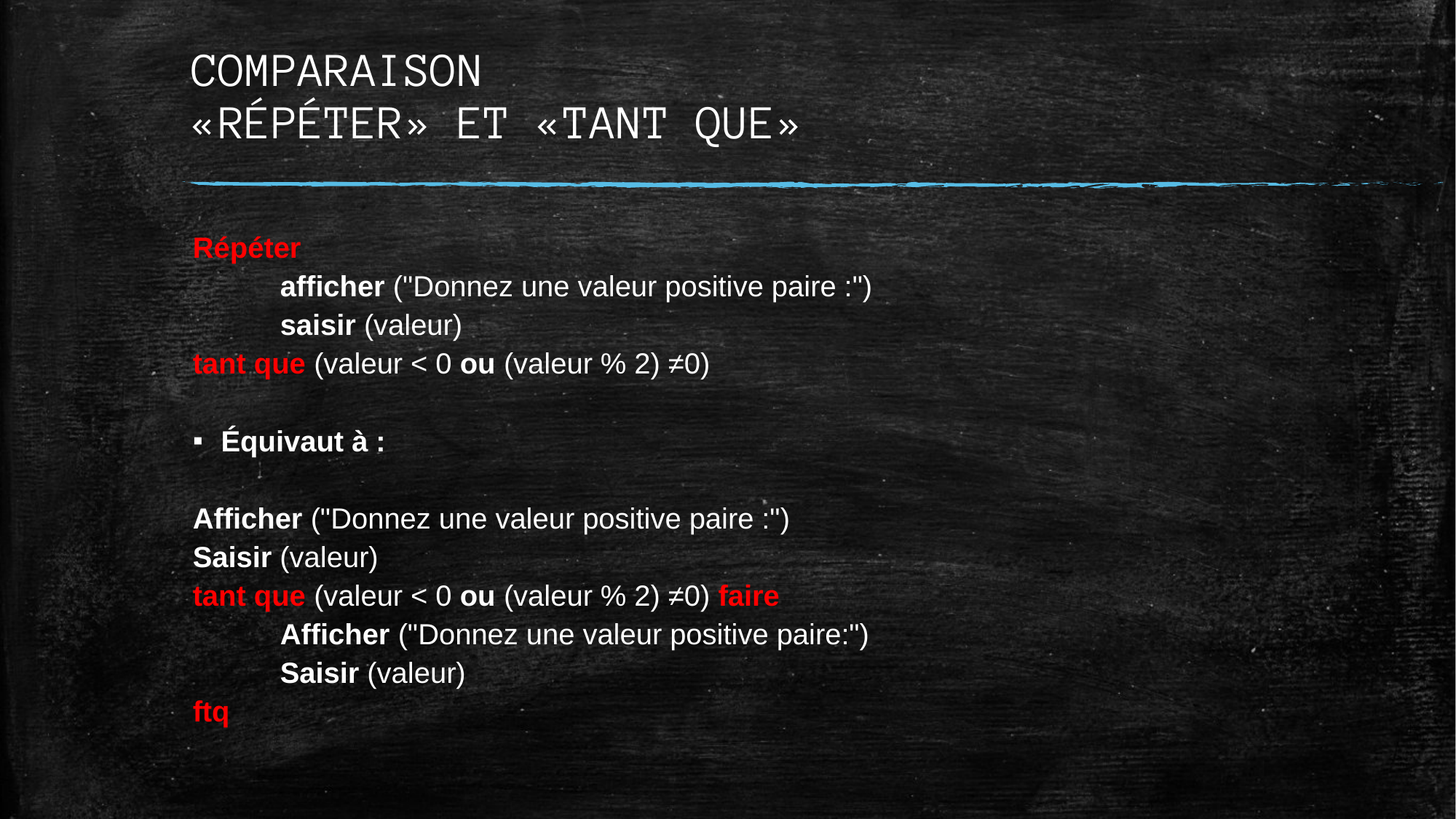

# COMPARAISON «RÉPÉTER» ET «TANT QUE»
Répéter
	afficher ("Donnez une valeur positive paire :")
	saisir (valeur)
tant que (valeur < 0 ou (valeur % 2) ≠0)

Équivaut à :

Afficher ("Donnez une valeur positive paire :")
Saisir (valeur)
tant que (valeur < 0 ou (valeur % 2) ≠0) faire
	Afficher ("Donnez une valeur positive paire:")
	Saisir (valeur)
ftq